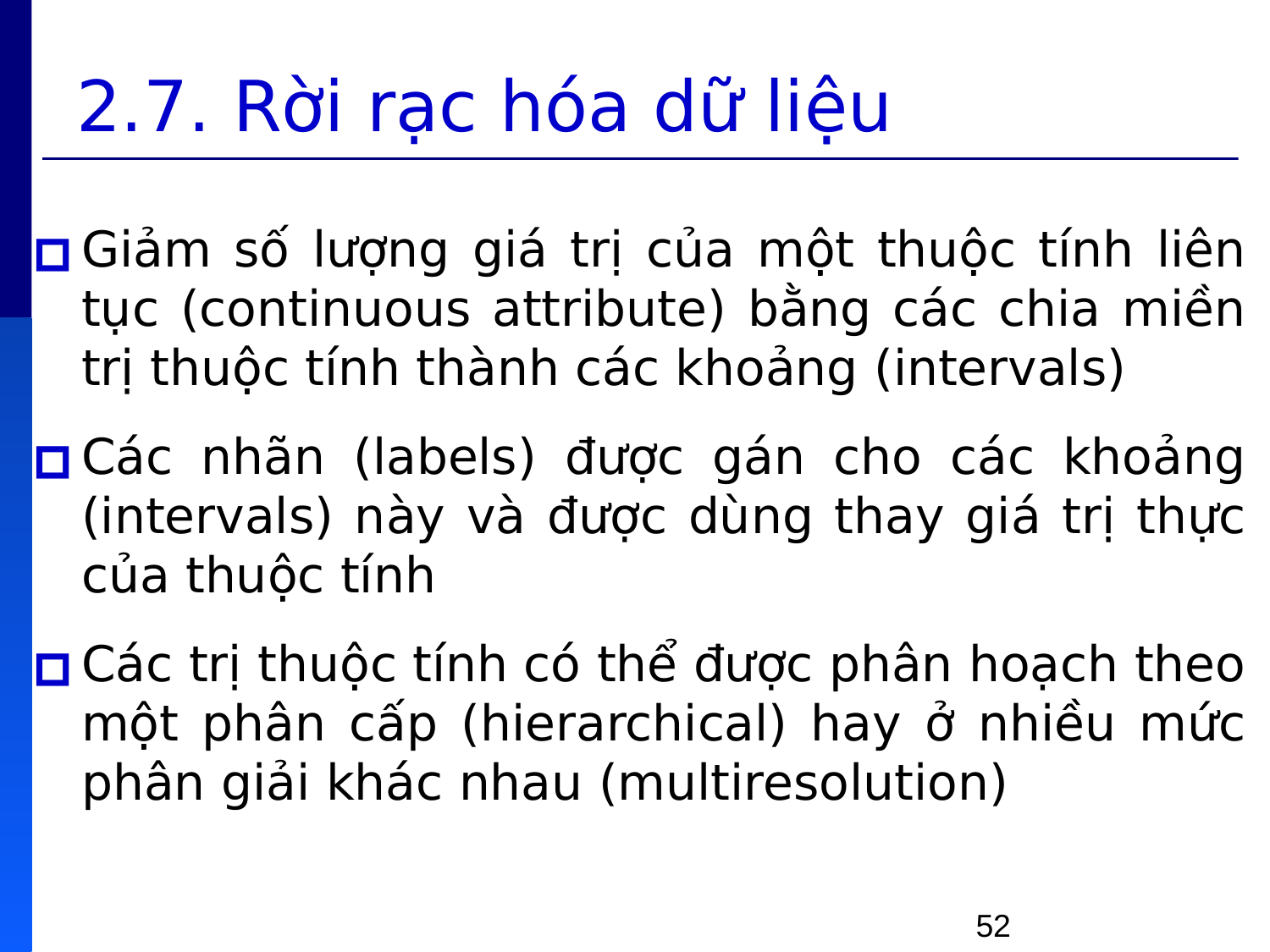

# 2.7. Rời rạc hóa dữ liệu
Giảm số lượng giá trị của một thuộc tính liên tục (continuous attribute) bằng các chia miền trị thuộc tính thành các khoảng (intervals)
Các nhãn (labels) được gán cho các khoảng (intervals) này và được dùng thay giá trị thực của thuộc tính
Các trị thuộc tính có thể được phân hoạch theo một phân cấp (hierarchical) hay ở nhiều mức phân giải khác nhau (multiresolution)
52